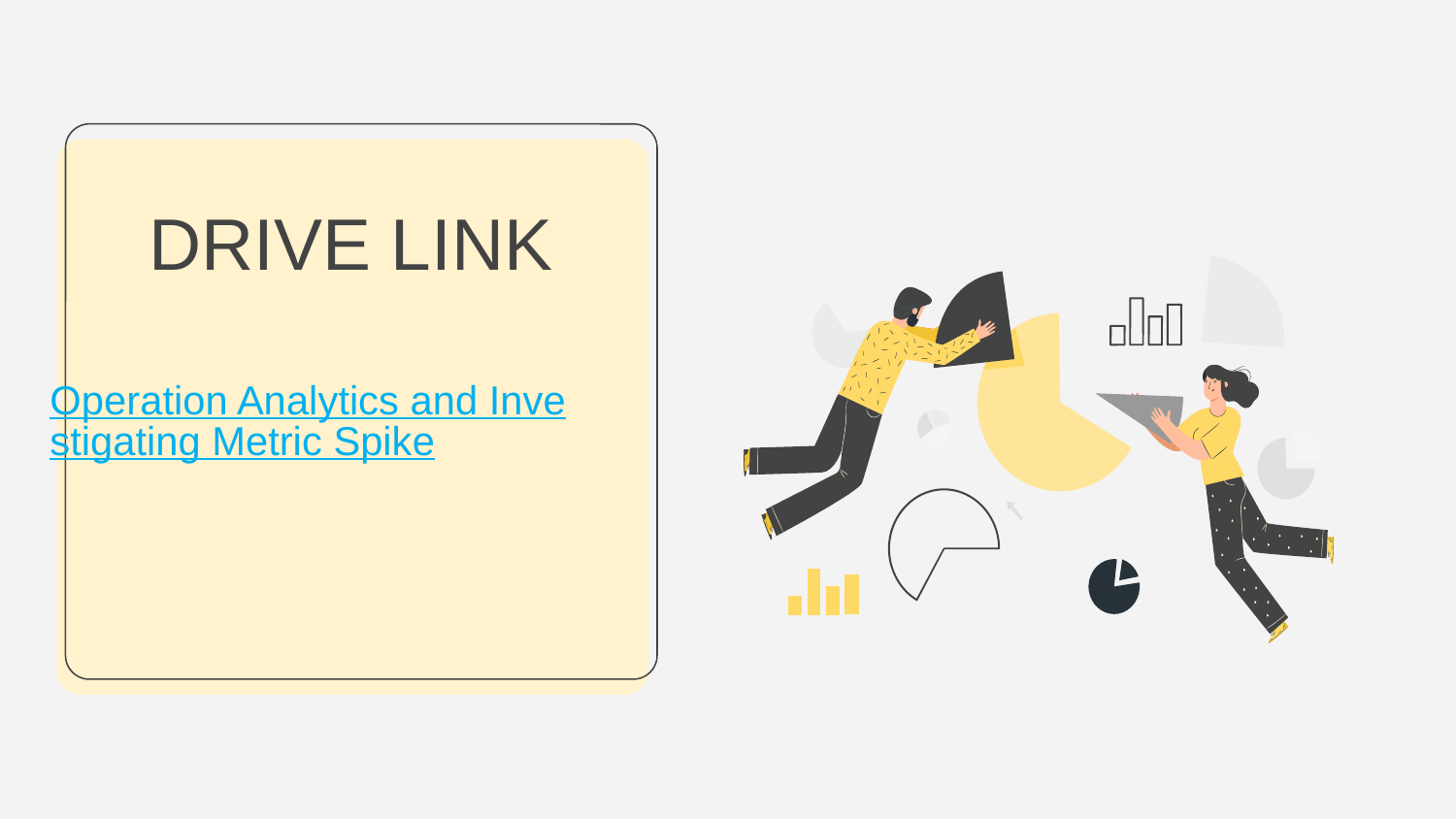

# DRIVE LINK

Operation Analytics and Investigating Metric Spike